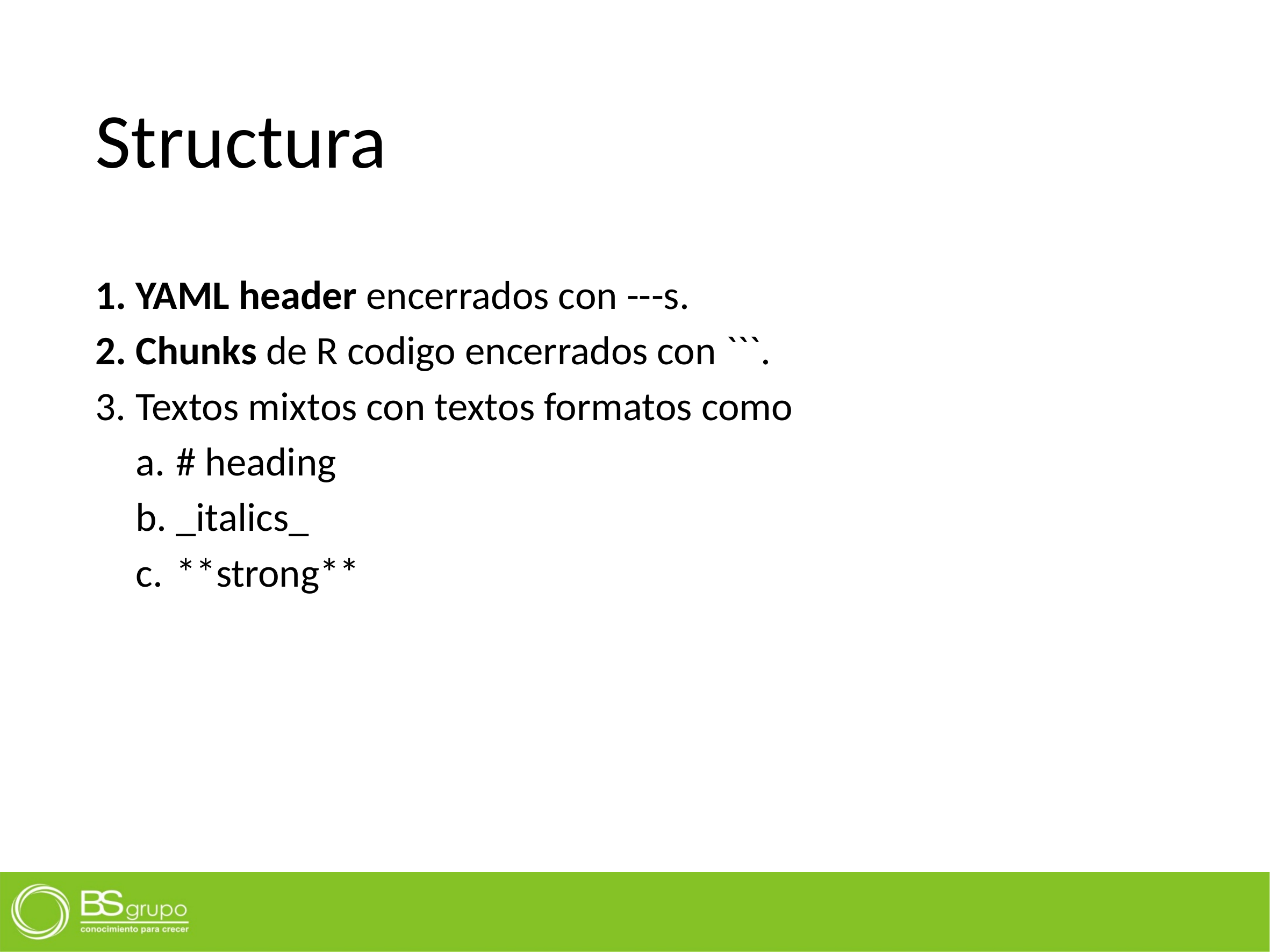

# Structura
YAML header encerrados con ---s.
Chunks de R codigo encerrados con ```.
Textos mixtos con textos formatos como
# heading
_italics_
**strong**